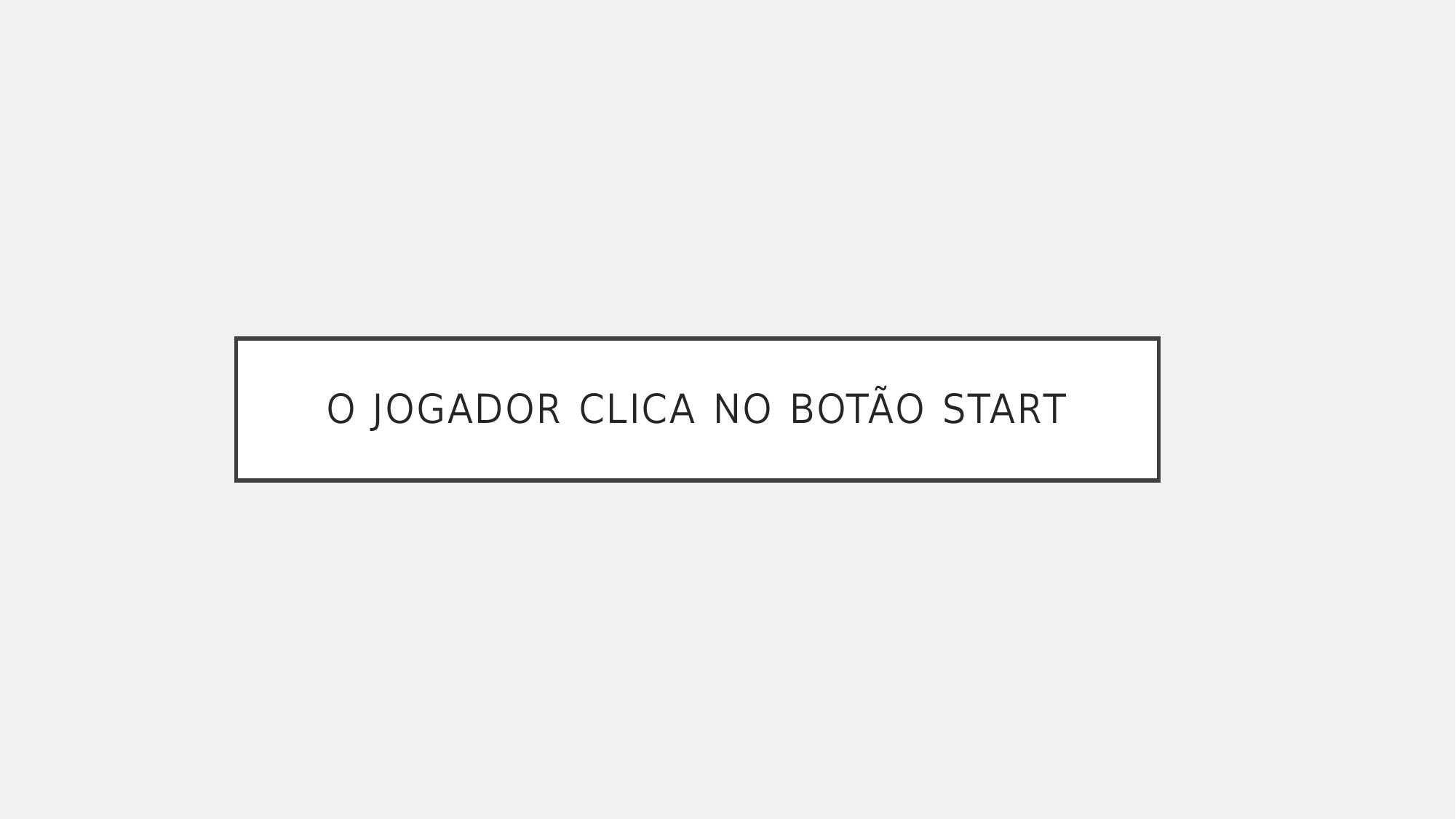

# O jogador clica no botão start